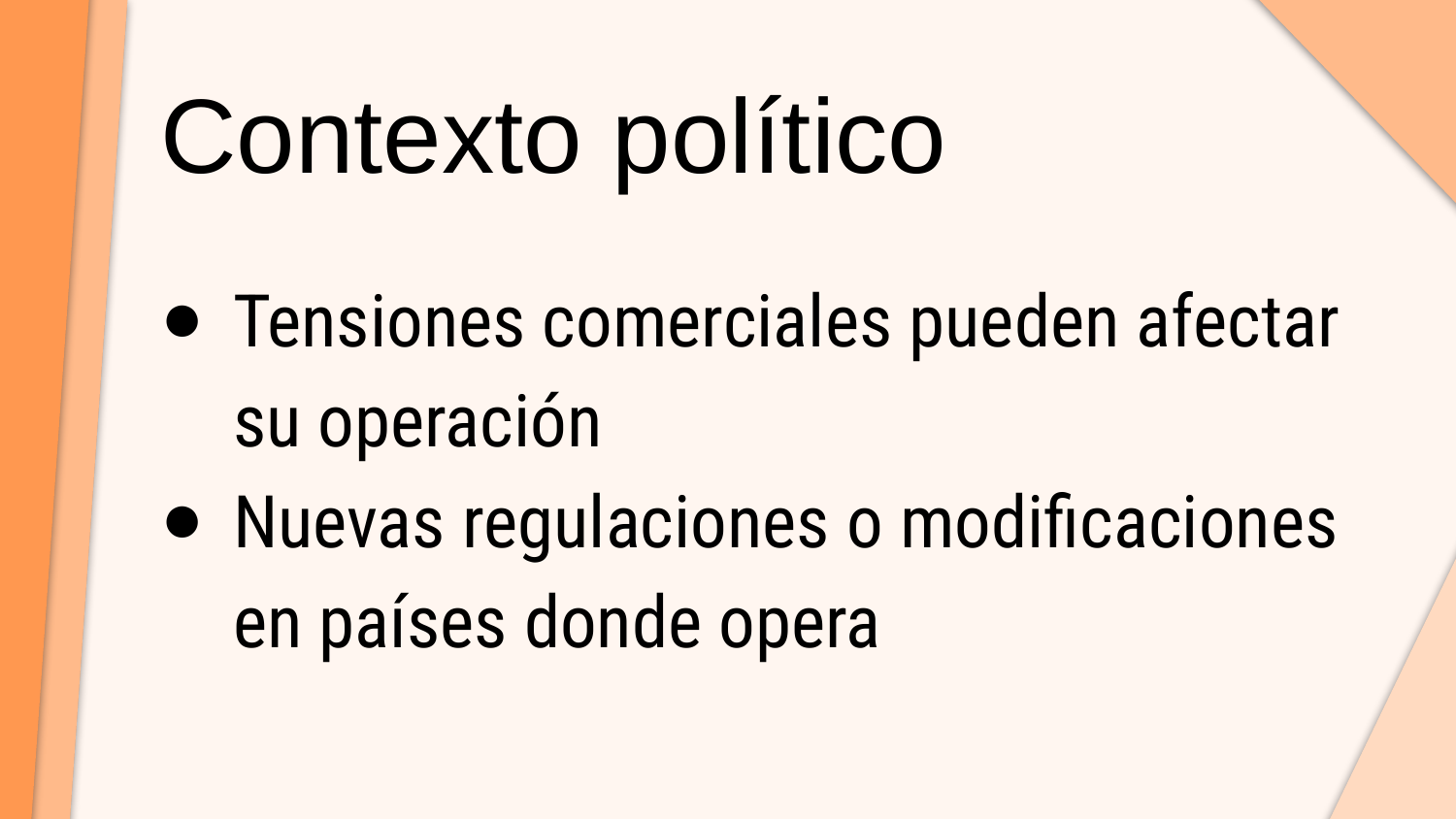

# Contexto político

Tensiones comerciales pueden afectar su operación
Nuevas regulaciones o modificaciones en países donde opera